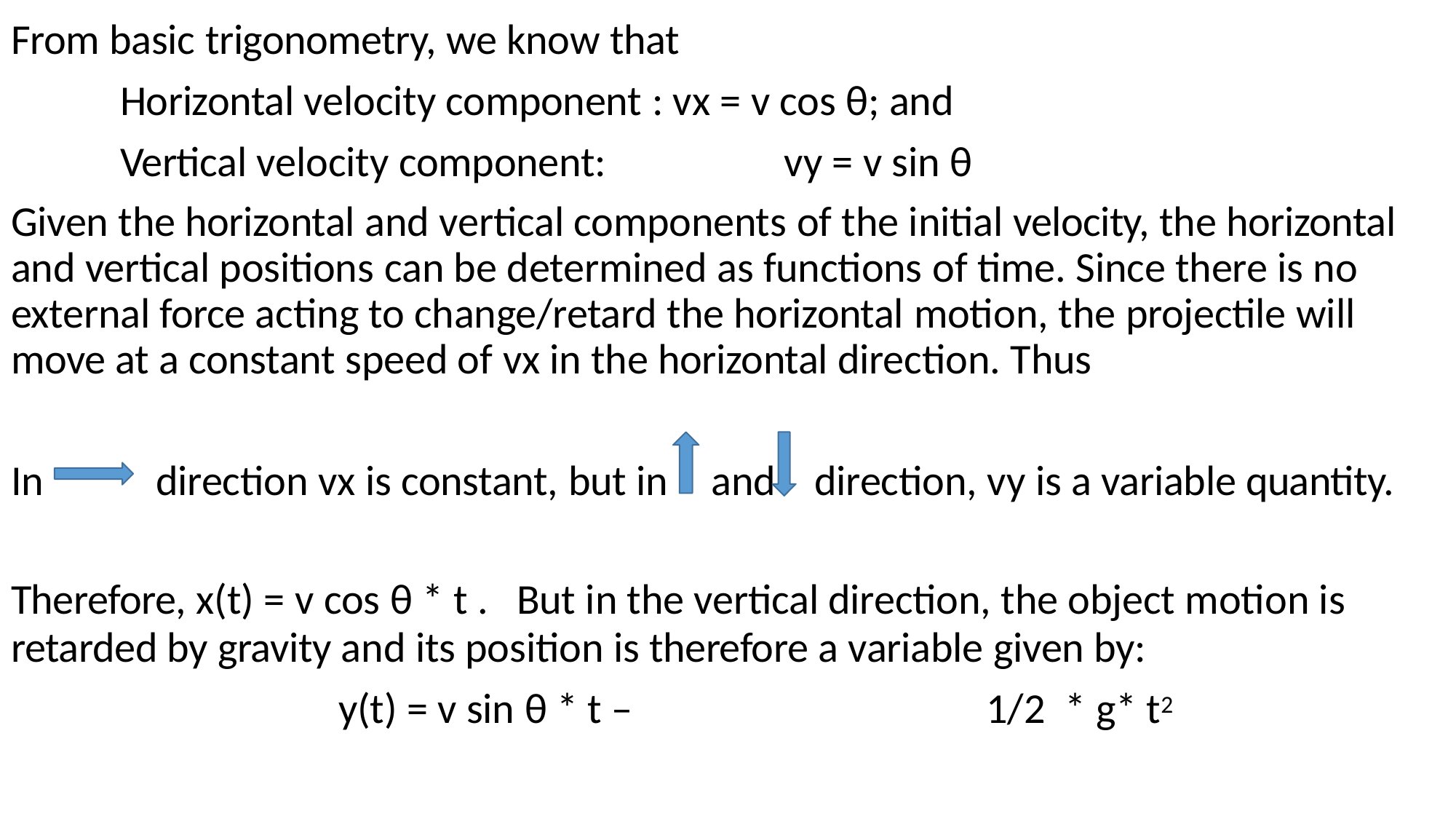

From basic trigonometry, we know that
Horizontal velocity component : vx = v cos θ; and
Vertical velocity component:	vy = v sin θ
Given the horizontal and vertical components of the initial velocity, the horizontal  and vertical positions can be determined as functions of time. Since there is no  external force acting to change/retard the horizontal motion, the projectile will  move at a constant speed of vx in the horizontal direction. Thus

In	direction vx is constant, but in	and	direction, vy is a variable quantity.

Therefore, x(t) = v cos θ * t .	But in the vertical direction, the object motion is
retarded by gravity and its position is therefore a variable given by:
y(t) = v sin θ * t –	1/2	* g* t2